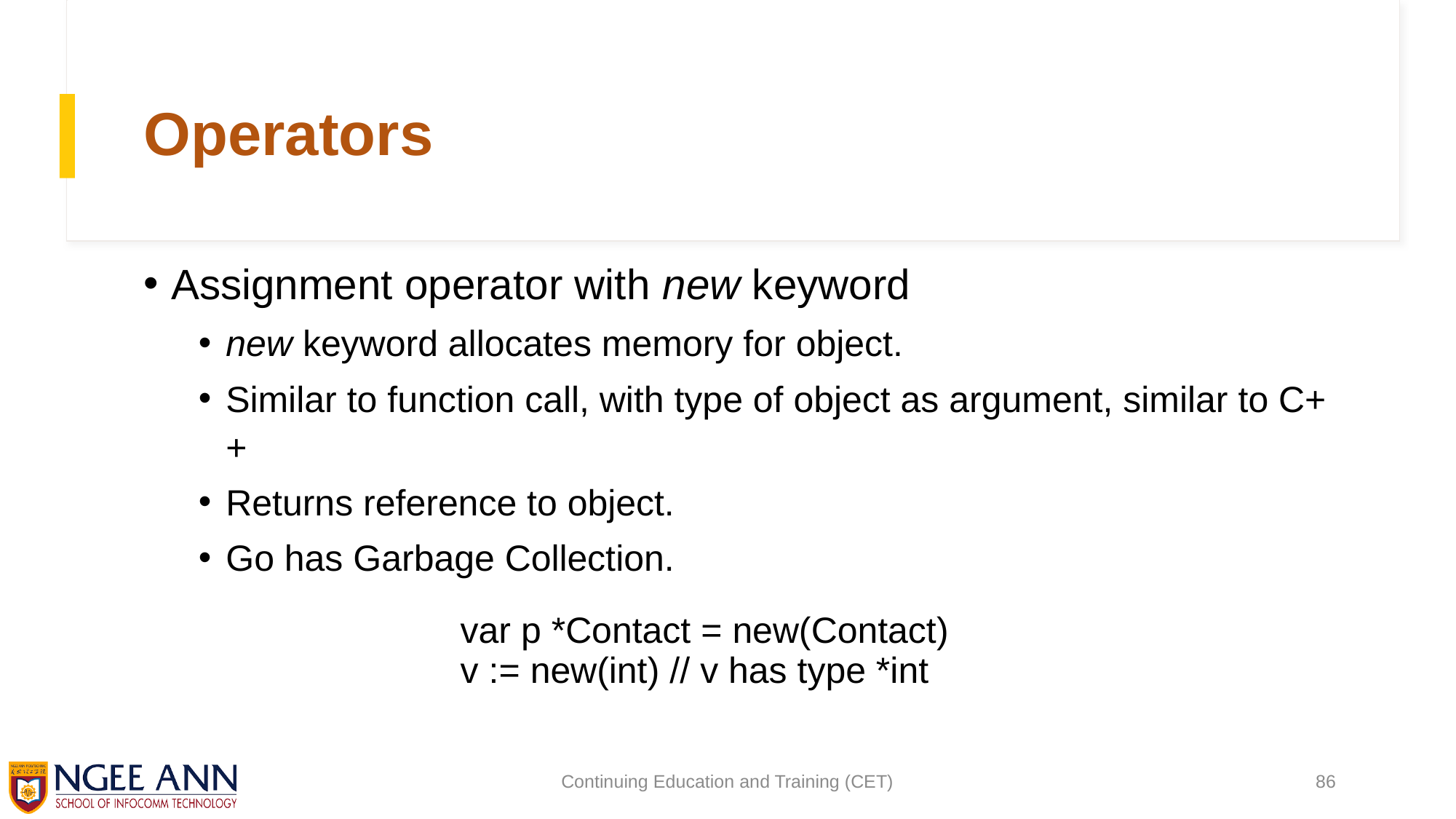

# Operators
Assignment operator with new keyword
new keyword allocates memory for object.
Similar to function call, with type of object as argument, similar to C++
Returns reference to object.
Go has Garbage Collection.

| var p \*Contact = new(Contact) v := new(int) // v has type \*int |
| --- |
Continuing Education and Training (CET)
86